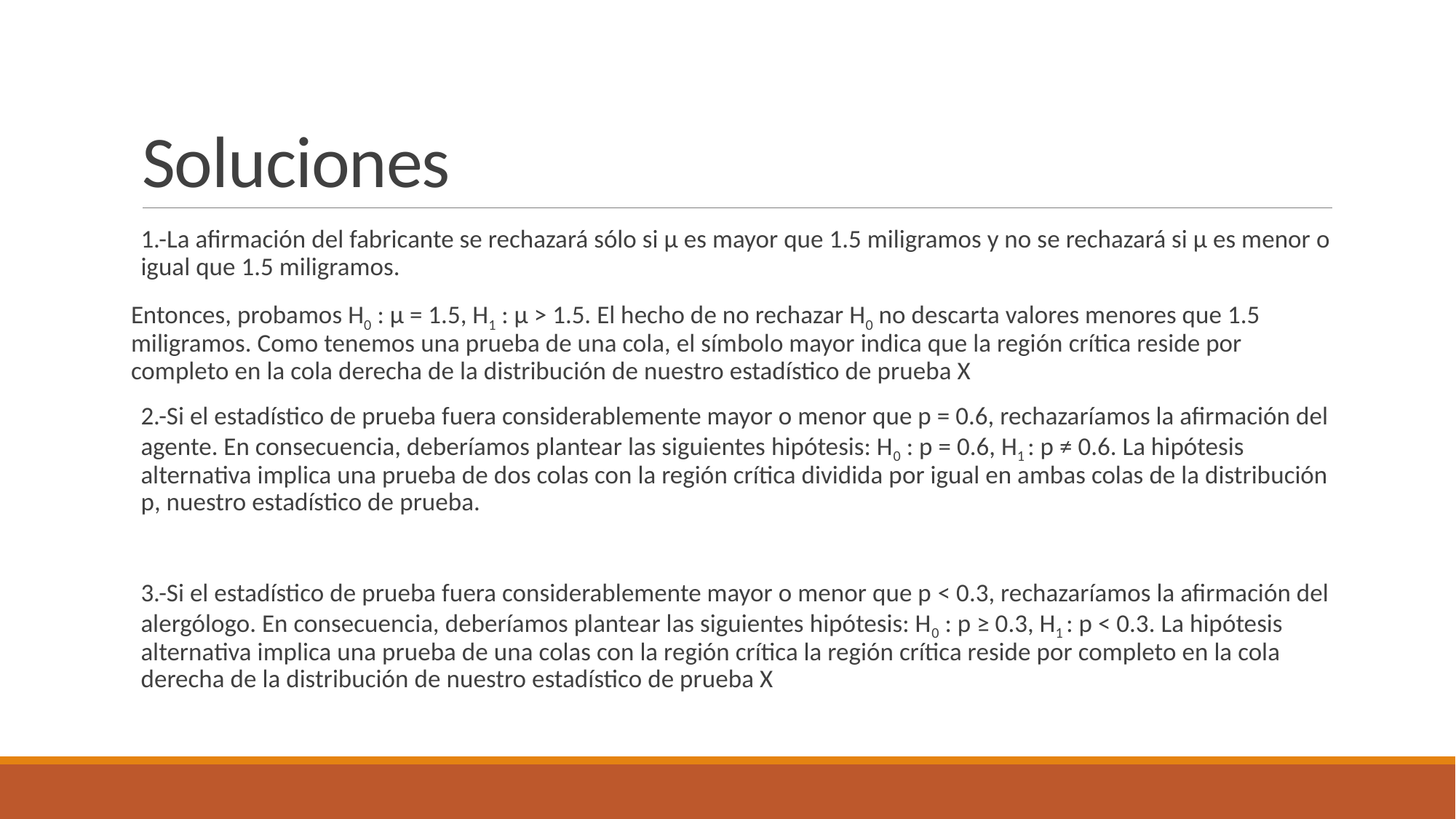

# Soluciones
1.-La afirmación del fabricante se rechazará sólo si μ es mayor que 1.5 miligramos y no se rechazará si μ es menor o igual que 1.5 miligramos.
Entonces, probamos H0 : μ = 1.5, H1 : μ > 1.5. El hecho de no rechazar H0 no descarta valores menores que 1.5 miligramos. Como tenemos una prueba de una cola, el símbolo mayor indica que la región crítica reside por completo en la cola derecha de la distribución de nuestro estadístico de prueba X
2.-Si el estadístico de prueba fuera considerablemente mayor o menor que p = 0.6, rechazaríamos la afirmación del agente. En consecuencia, deberíamos plantear las siguientes hipótesis: H0 : p = 0.6, H1 : p ≠ 0.6. La hipótesis alternativa implica una prueba de dos colas con la región crítica dividida por igual en ambas colas de la distribución p, nuestro estadístico de prueba.

3.-Si el estadístico de prueba fuera considerablemente mayor o menor que p < 0.3, rechazaríamos la afirmación del alergólogo. En consecuencia, deberíamos plantear las siguientes hipótesis: H0 : p ≥ 0.3, H1 : p < 0.3. La hipótesis alternativa implica una prueba de una colas con la región crítica la región crítica reside por completo en la cola derecha de la distribución de nuestro estadístico de prueba X